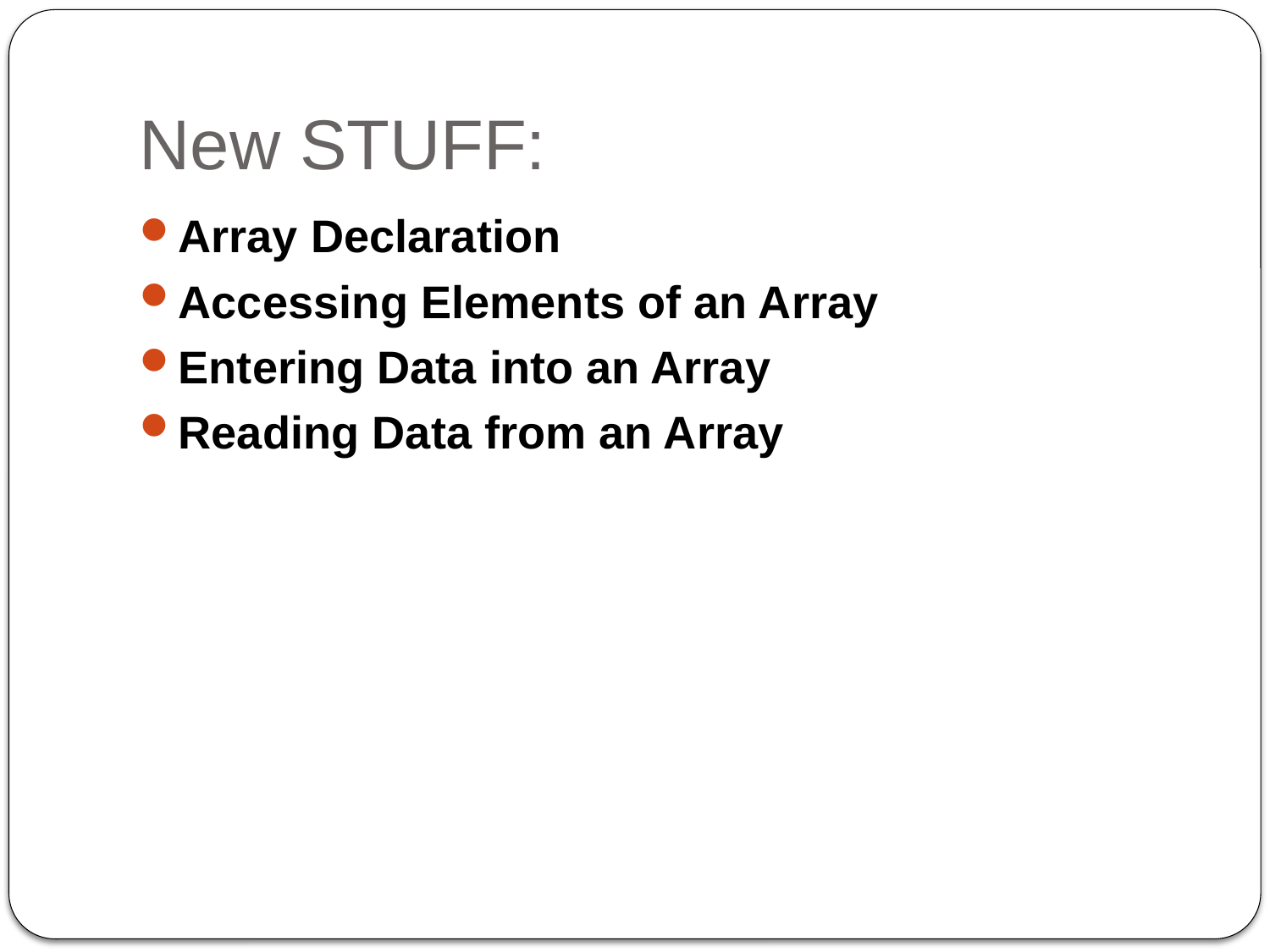

# New STUFF:
Array Declaration
Accessing Elements of an Array
Entering Data into an Array
Reading Data from an Array